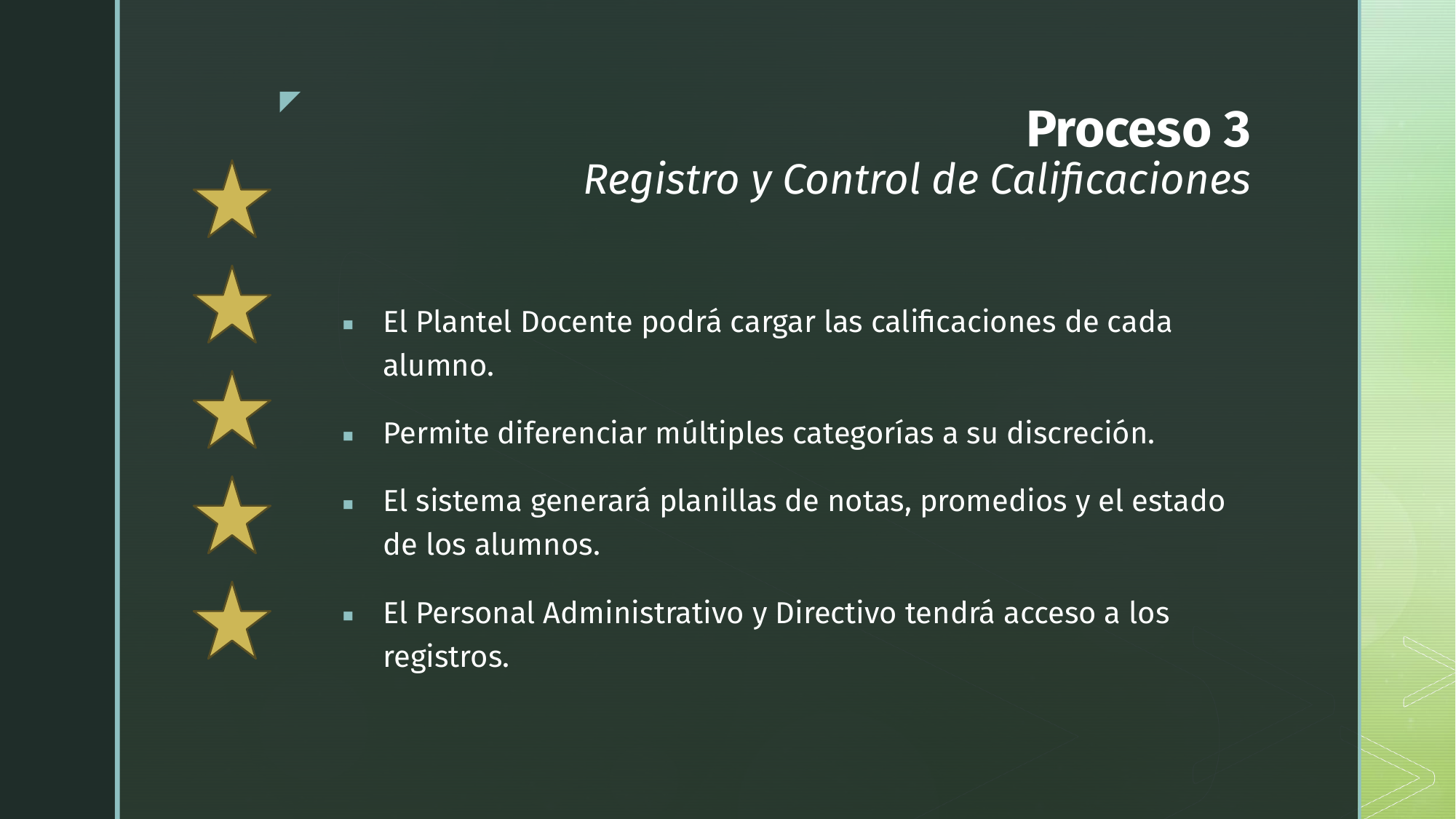

# Proceso 3 Registro y Control de Calificaciones

El Plantel Docente podrá cargar las calificaciones de cada alumno.
Permite diferenciar múltiples categorías a su discreción.
El sistema generará planillas de notas, promedios y el estado de los alumnos.
El Personal Administrativo y Directivo tendrá acceso a los registros.